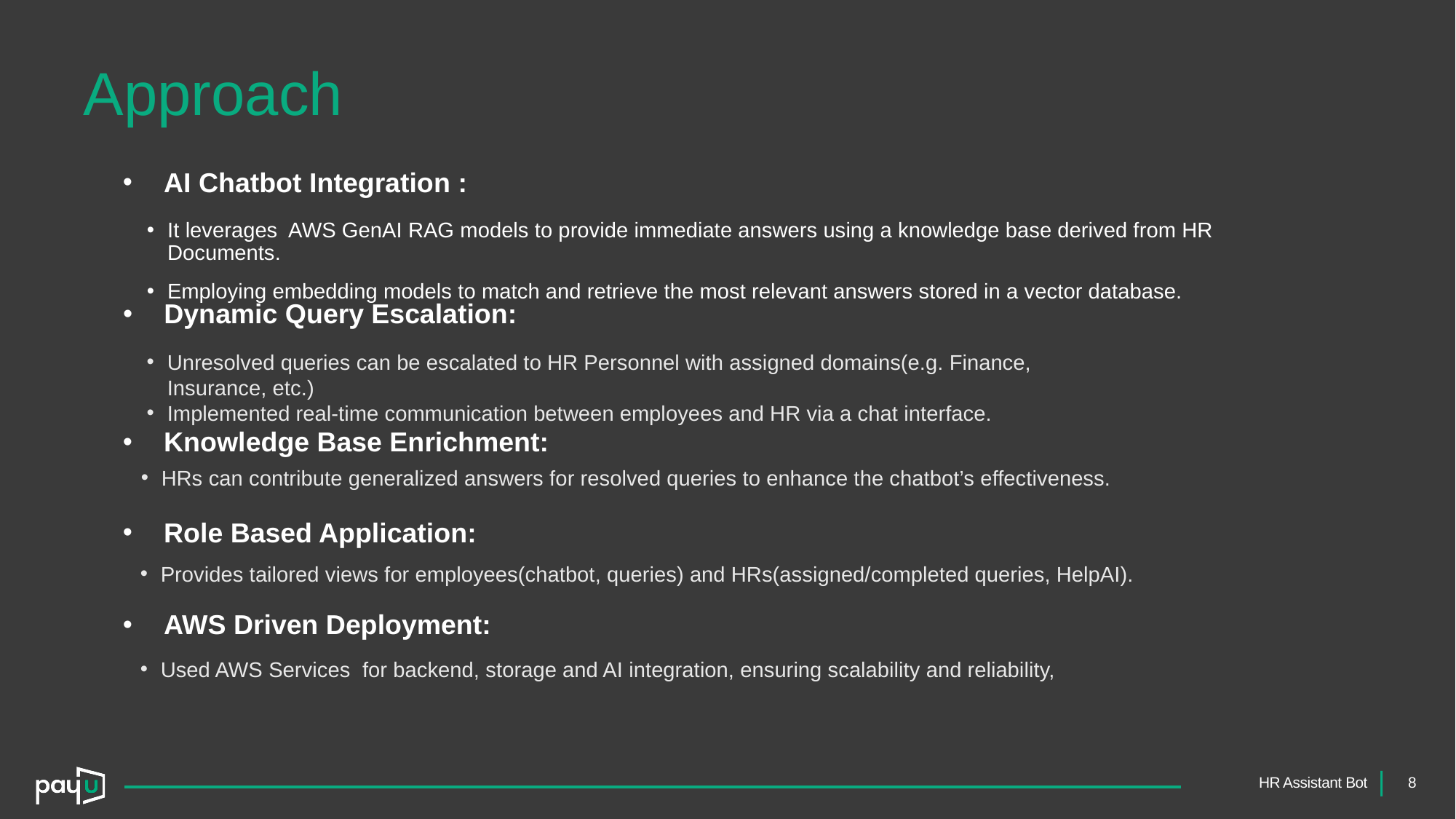

Approach
AI Chatbot Integration :
It leverages  AWS GenAI RAG models to provide immediate answers using a knowledge base derived from HR Documents.
Employing embedding models to match and retrieve the most relevant answers stored in a vector database.
Dynamic Query Escalation:
Unresolved queries can be escalated to HR Personnel with assigned domains(e.g. Finance, Insurance, etc.)
Implemented real-time communication between employees and HR via a chat interface.
Knowledge Base Enrichment:
HRs can contribute generalized answers for resolved queries to enhance the chatbot’s effectiveness.
Role Based Application:
Provides tailored views for employees(chatbot, queries) and HRs(assigned/completed queries, HelpAI).
AWS Driven Deployment:

Used AWS Services  for backend, storage and AI integration, ensuring scalability and reliability,

8
|
HR Assistant Bot